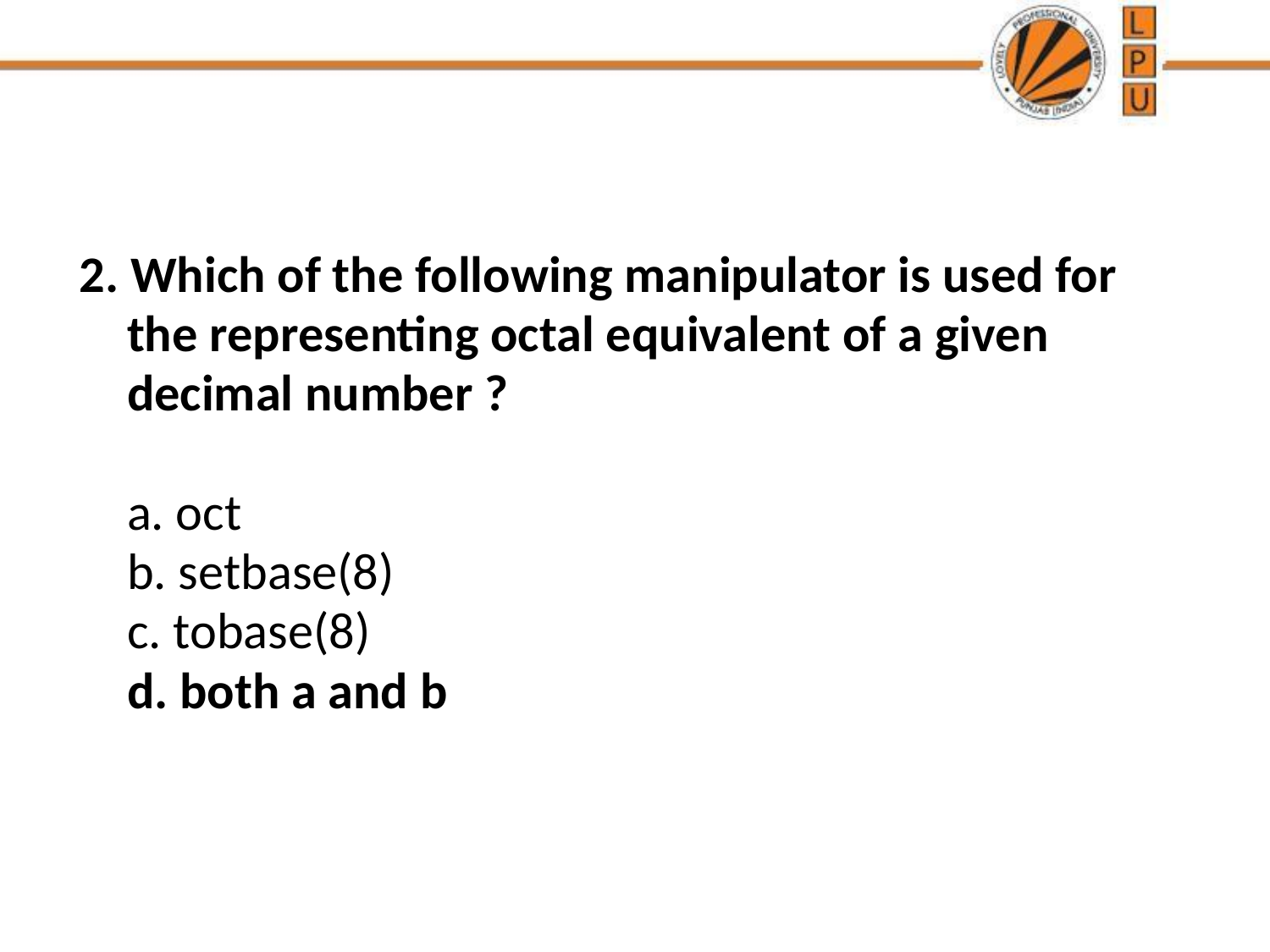

#
2. Which of the following manipulator is used for the representing octal equivalent of a given decimal number ?
a. oct
b. setbase(8)
c. tobase(8)
d. both a and b